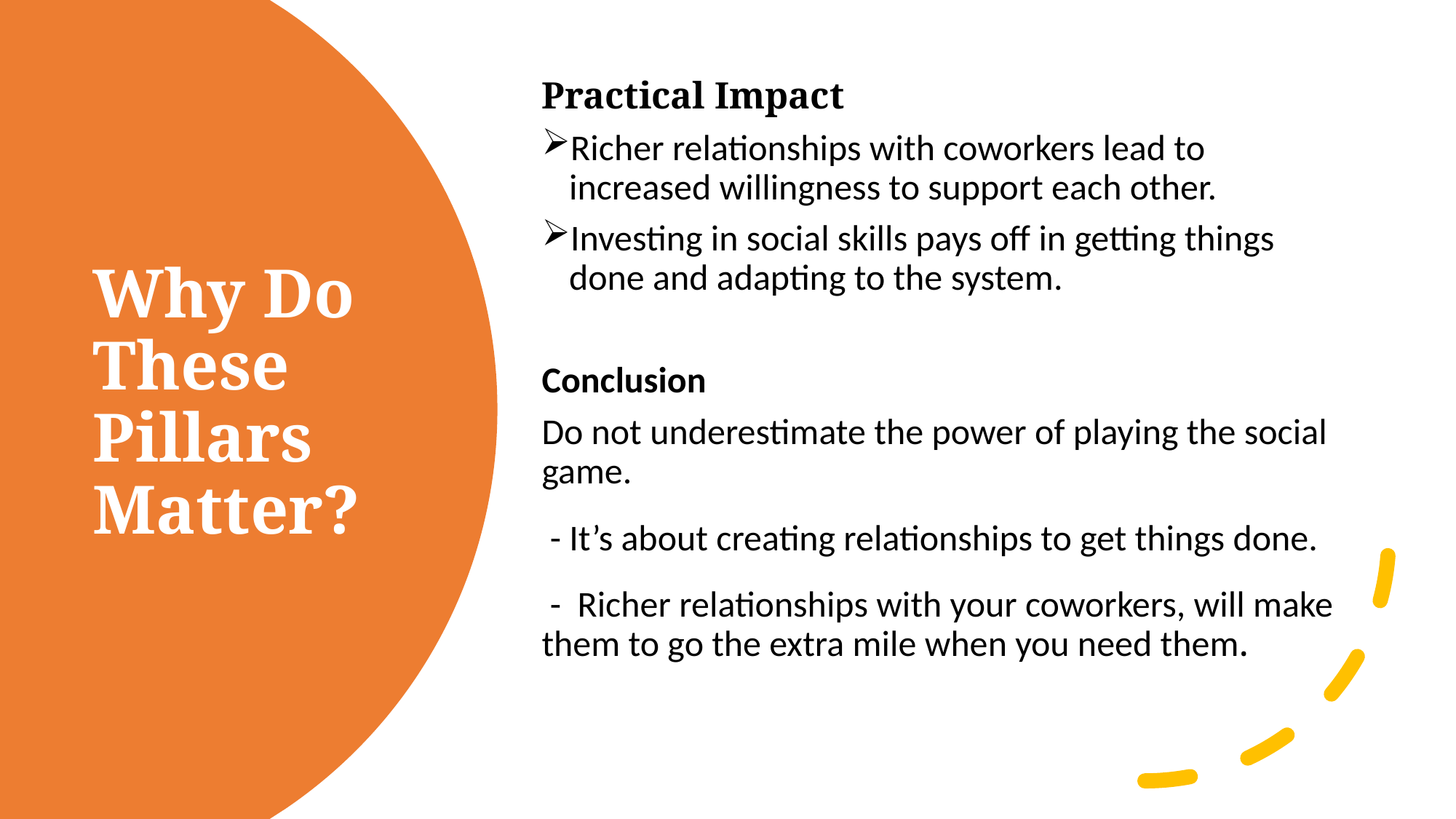

Practical Impact
Richer relationships with coworkers lead to increased willingness to support each other.
Investing in social skills pays off in getting things done and adapting to the system.

Conclusion
Do not underestimate the power of playing the social game.
 - It’s about creating relationships to get things done.
 -  Richer relationships with your coworkers, will make them to go the extra mile when you need them.

# Why Do These Pillars Matter?